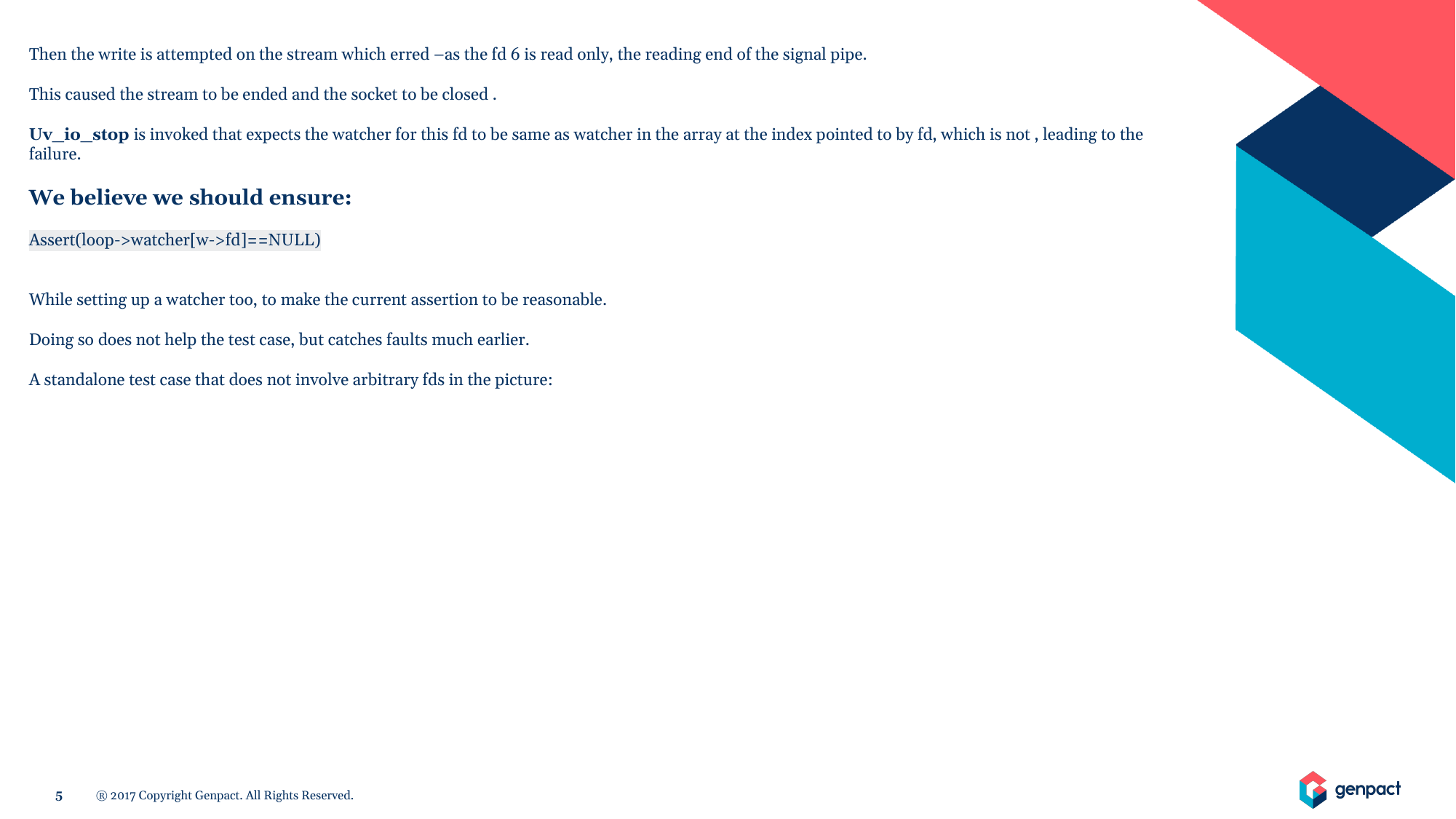

Then the write is attempted on the stream which erred –as the fd 6 is read only, the reading end of the signal pipe.

This caused the stream to be ended and the socket to be closed .

Uv_io_stop is invoked that expects the watcher for this fd to be same as watcher in the array at the index pointed to by fd, which is not , leading to the failure.

We believe we should ensure:

Assert(loop->watcher[w->fd]==NULL)

While setting up a watcher too, to make the current assertion to be reasonable.

Doing so does not help the test case, but catches faults much earlier.

A standalone test case that does not involve arbitrary fds in the picture: